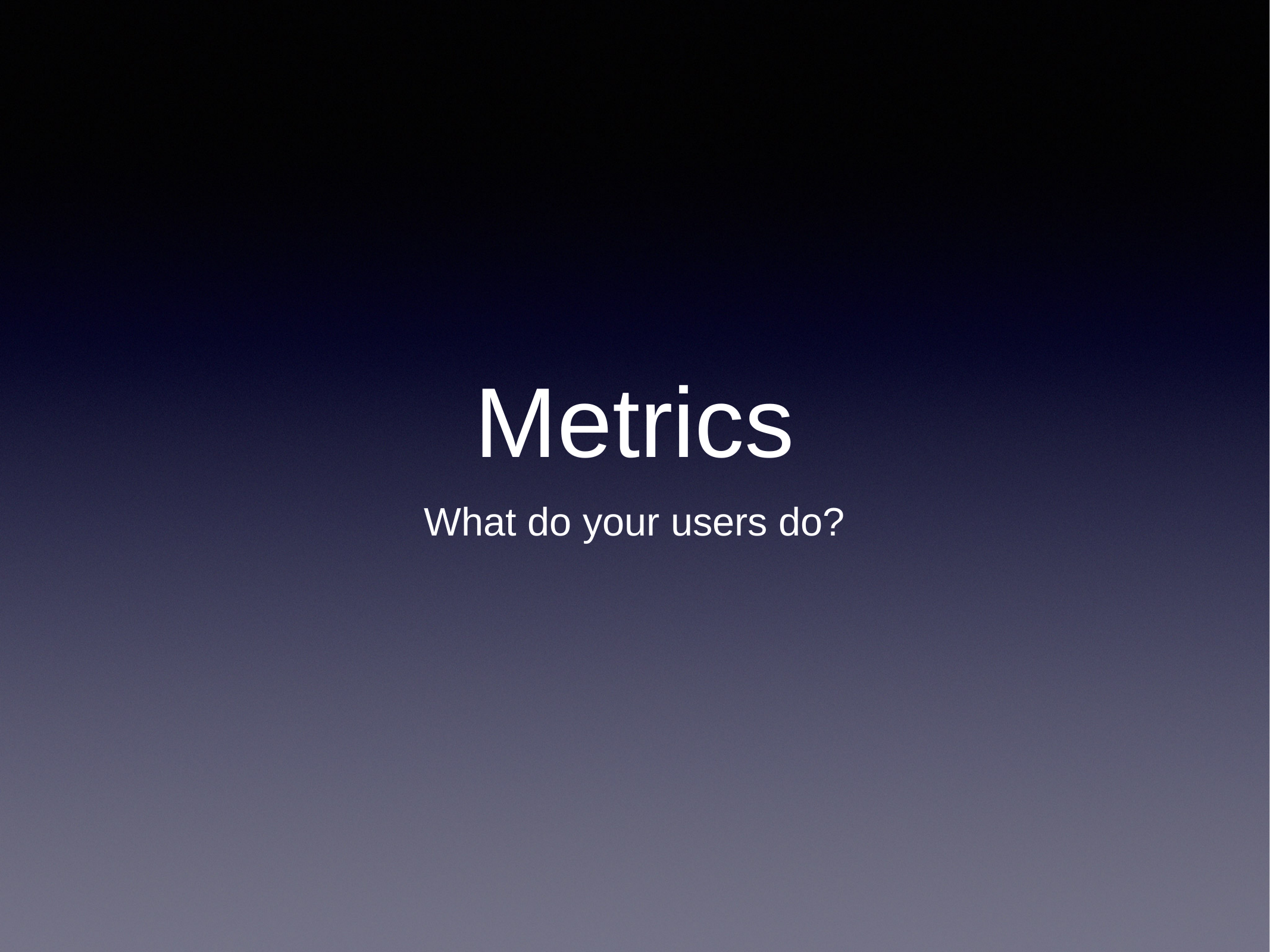

# Metrics
What do your users do?